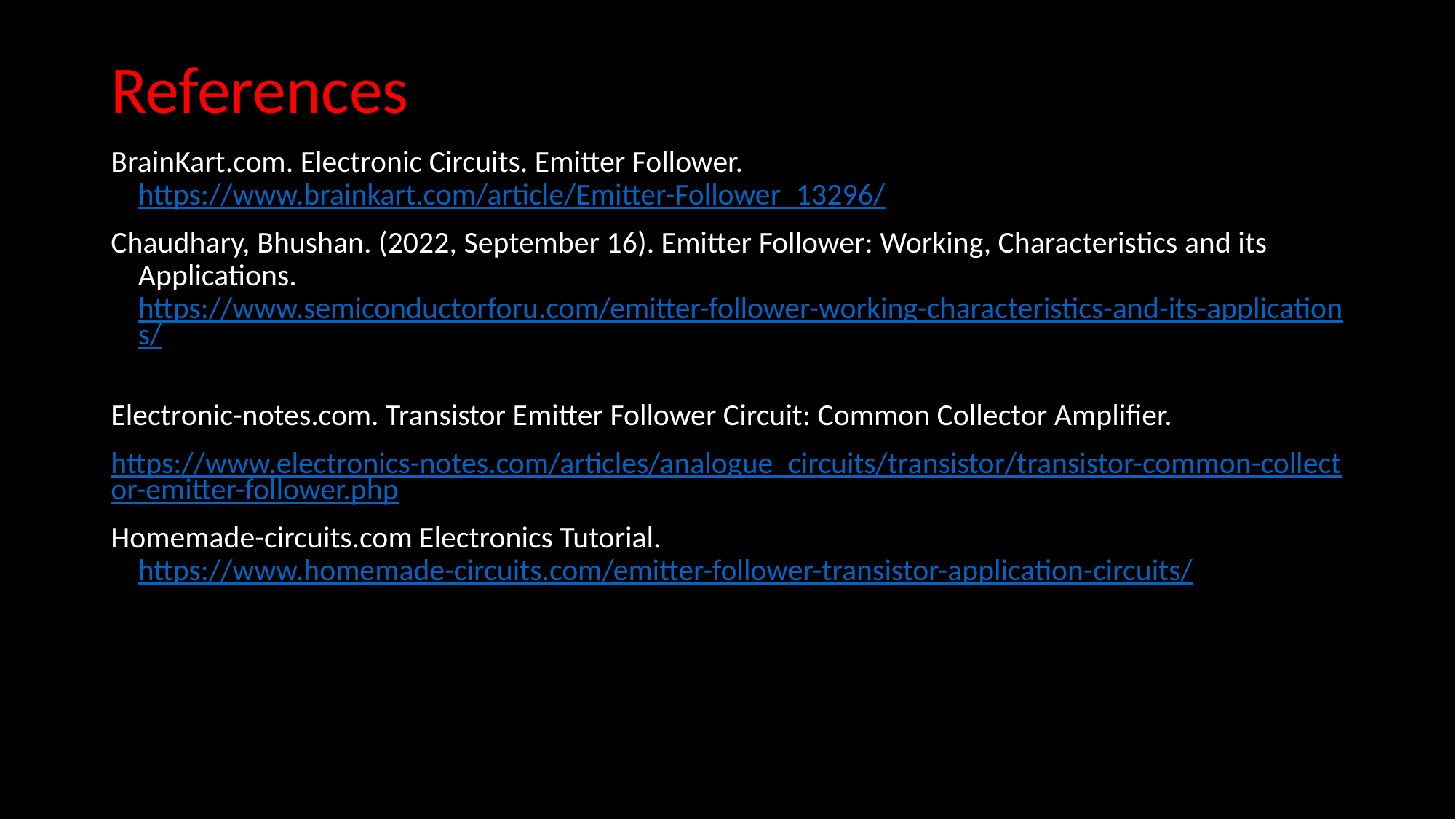

# References
BrainKart.com. Electronic Circuits. Emitter Follower. https://www.brainkart.com/article/Emitter-Follower_13296/
Chaudhary, Bhushan. (2022, September 16). Emitter Follower: Working, Characteristics and its Applications. https://www.semiconductorforu.com/emitter-follower-working-characteristics-and-its-applications/
Electronic-notes.com. Transistor Emitter Follower Circuit: Common Collector Amplifier.
https://www.electronics-notes.com/articles/analogue_circuits/transistor/transistor-common-collector-emitter-follower.php
Homemade-circuits.com Electronics Tutorial. https://www.homemade-circuits.com/emitter-follower-transistor-application-circuits/